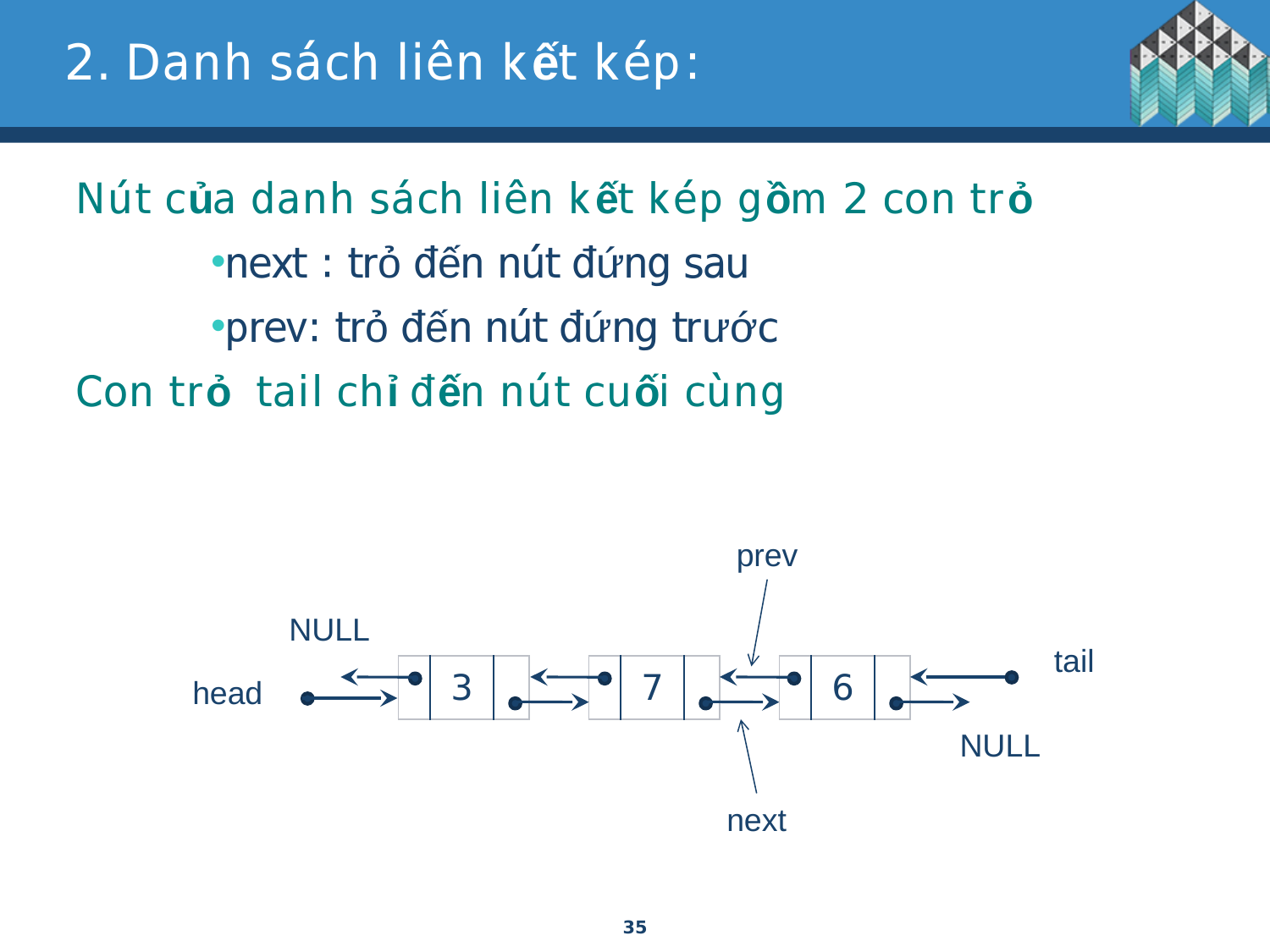

# 2. Danh sách liên kết kép:
Nút của danh sách liên kết kép gồm 2 con trỏ
next : trỏ đến nút đứng sau
prev: trỏ đến nút đứng trước
Con trỏ  tail chỉ đến nút cuối cùng
prev
NULL
tail
|  | 3 |  |
| --- | --- | --- |
|  | 7 |  |
| --- | --- | --- |
|  | 6 |  |
| --- | --- | --- |
head

NULL
next
35